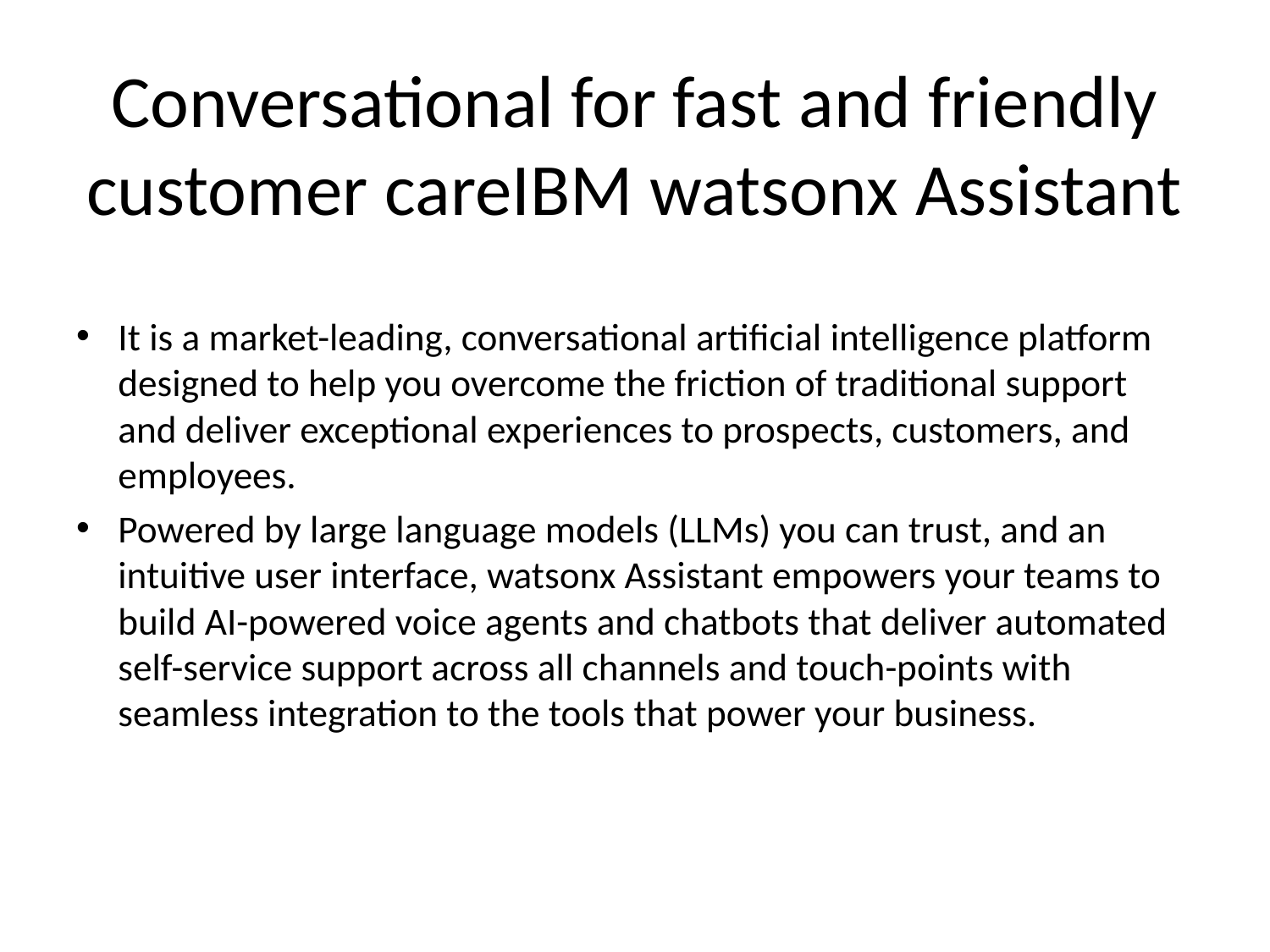

# Conversational for fast and friendly customer careIBM watsonx Assistant
It is a market-leading, conversational artificial intelligence platform designed to help you overcome the friction of traditional support and deliver exceptional experiences to prospects, customers, and employees.
Powered by large language models (LLMs) you can trust, and an intuitive user interface, watsonx Assistant empowers your teams to build AI-powered voice agents and chatbots that deliver automated self-service support across all channels and touch-points with seamless integration to the tools that power your business.